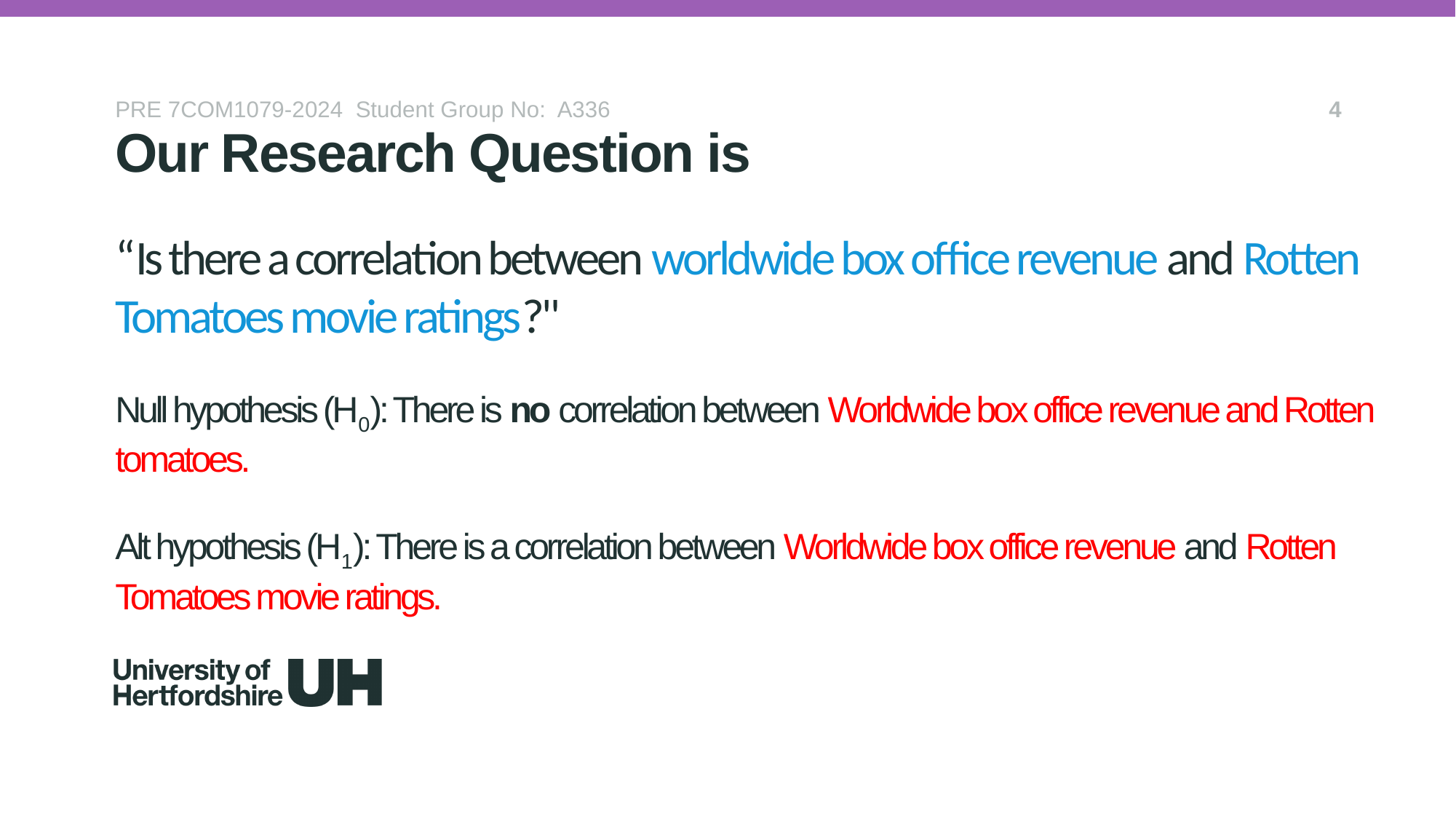

PRE 7COM1079-2024  Student Group No:  A336
4
Our Research Question is
# “Is there a correlation between worldwide box office revenue and Rotten Tomatoes movie ratings?" Null hypothesis (H0): There is no correlation between Worldwide box office revenue and Rotten tomatoes. Alt hypothesis (H1): There is a correlation between Worldwide box office revenue and Rotten Tomatoes movie ratings.